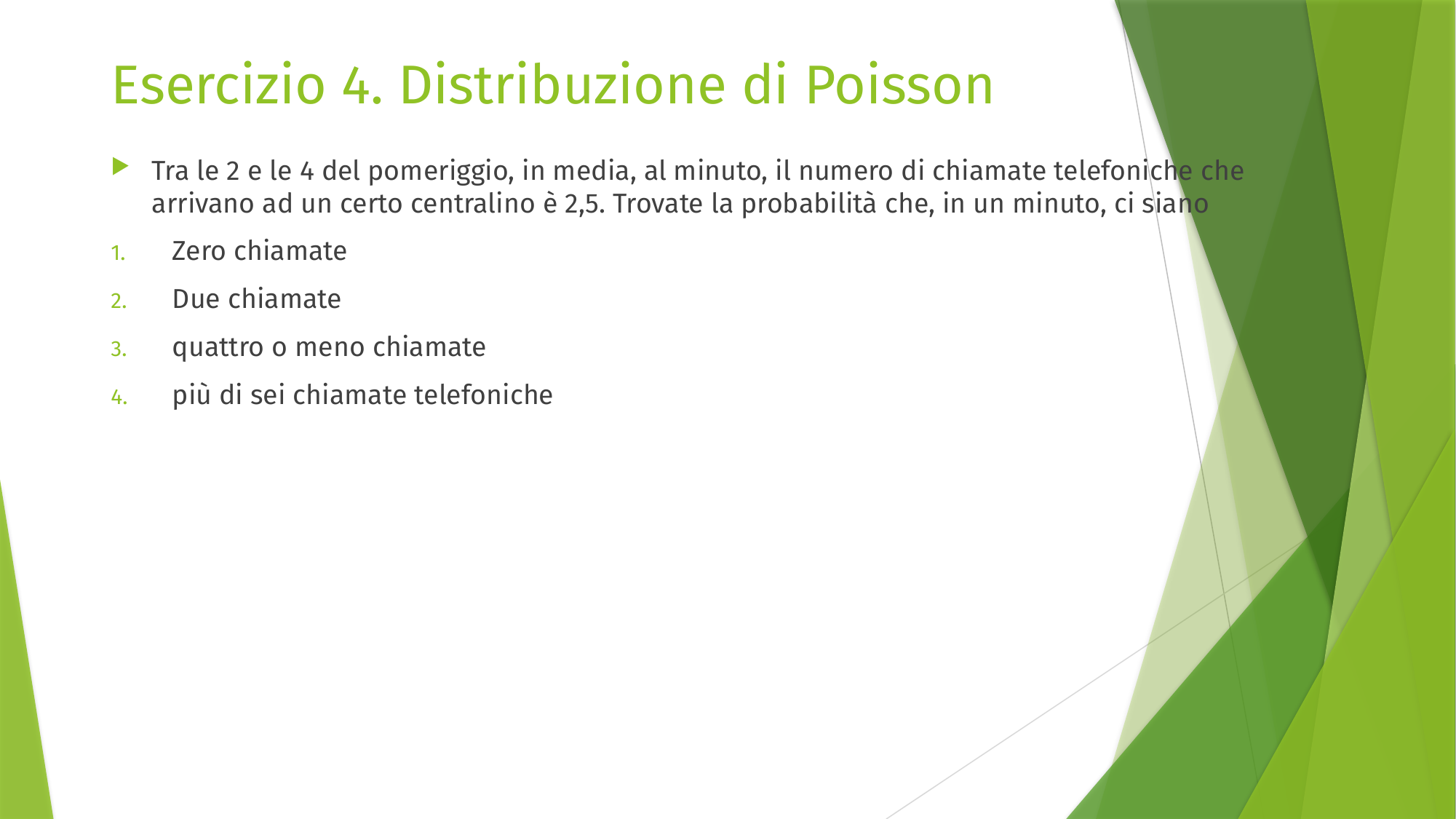

# Esercizio 4. Distribuzione di Poisson
Tra le 2 e le 4 del pomeriggio, in media, al minuto, il numero di chiamate telefoniche che arrivano ad un certo centralino è 2,5. Trovate la probabilità che, in un minuto, ci siano
Zero chiamate
Due chiamate
quattro o meno chiamate
più di sei chiamate telefoniche